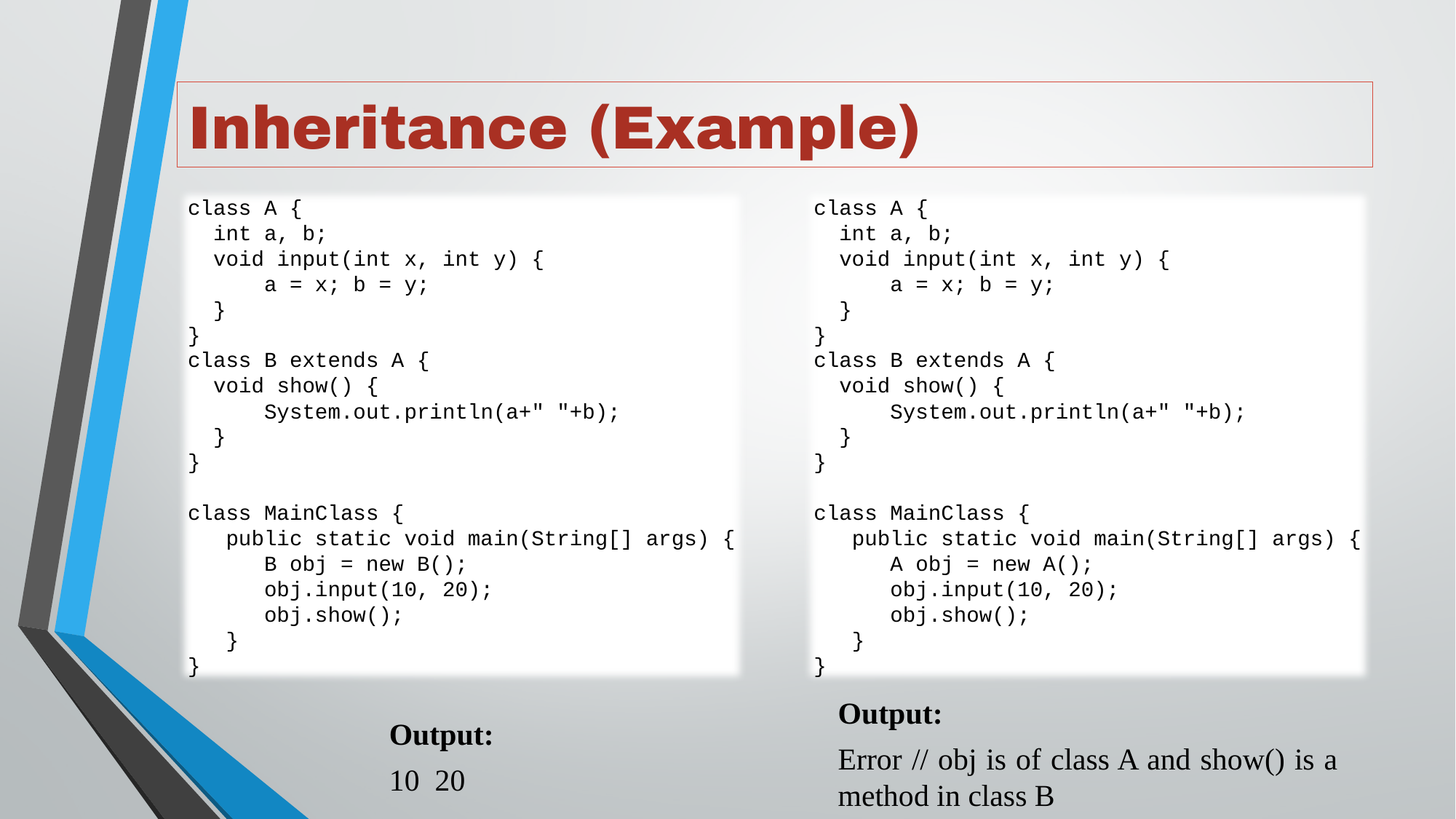

# Inheritance (Example)
class A {
  int a, b;
  void input(int x, int y) {
      a = x; b = y;
  }
}
class B extends A {
  void show() {
      System.out.println(a+" "+b);
  }
}

class MainClass {
   public static void main(String[] args) {
      B obj = new B();
      obj.input(10, 20);
      obj.show();
   }
}
class A {
  int a, b;
  void input(int x, int y) {
      a = x; b = y;
  }
}
class B extends A {
  void show() {
      System.out.println(a+" "+b);
  }
}

class MainClass {
   public static void main(String[] args) {
      A obj = new A();
      obj.input(10, 20);
      obj.show();
   }
}
Output:
Error // obj is of class A and show() is a method in class B
Output:
10  20